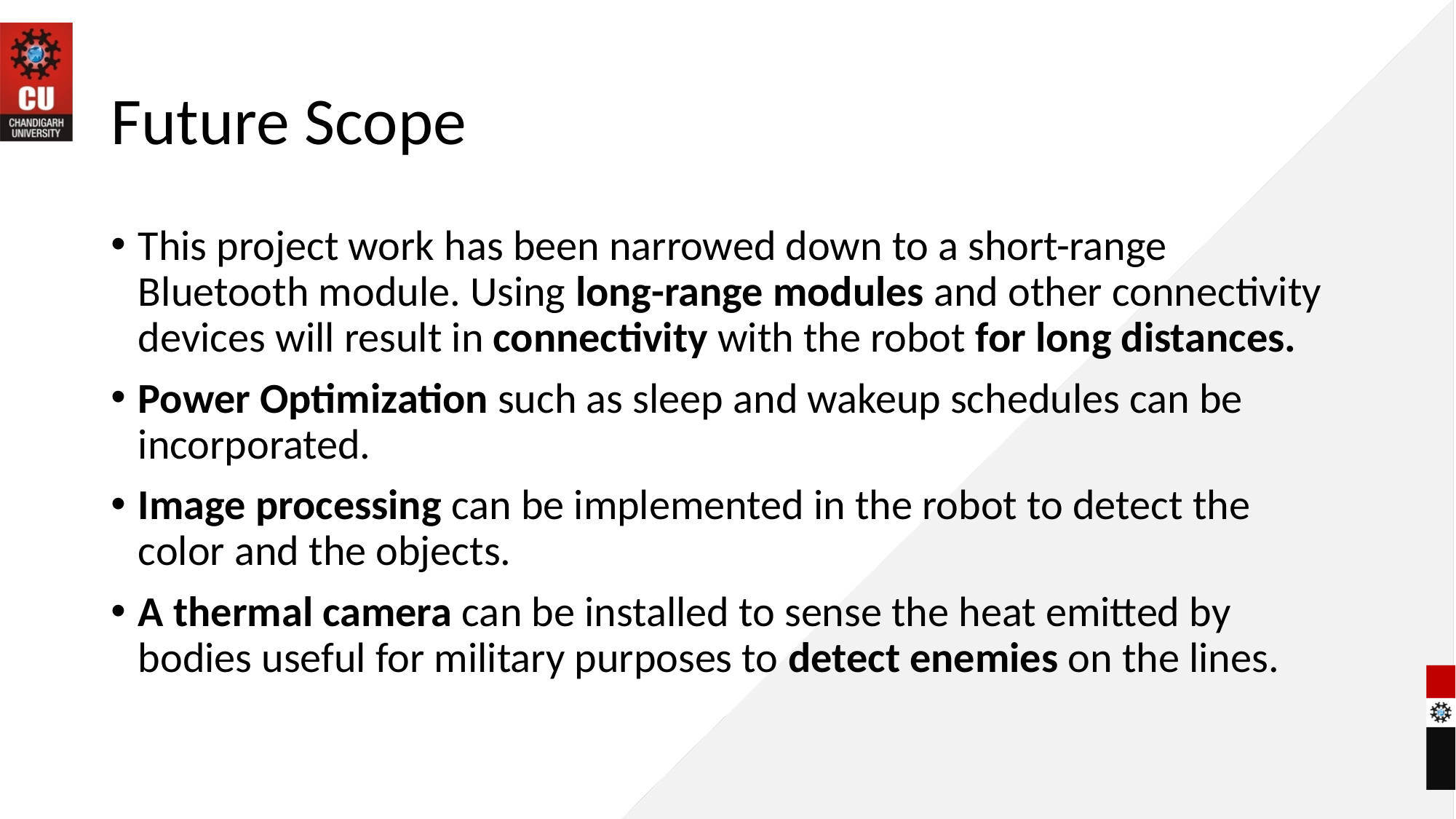

# Future Scope
This project work has been narrowed down to a short-range Bluetooth module. Using long-range modules and other connectivity devices will result in connectivity with the robot for long distances.
Power Optimization such as sleep and wakeup schedules can be incorporated.
Image processing can be implemented in the robot to detect the color and the objects.
A thermal camera can be installed to sense the heat emitted by bodies useful for military purposes to detect enemies on the lines.
17